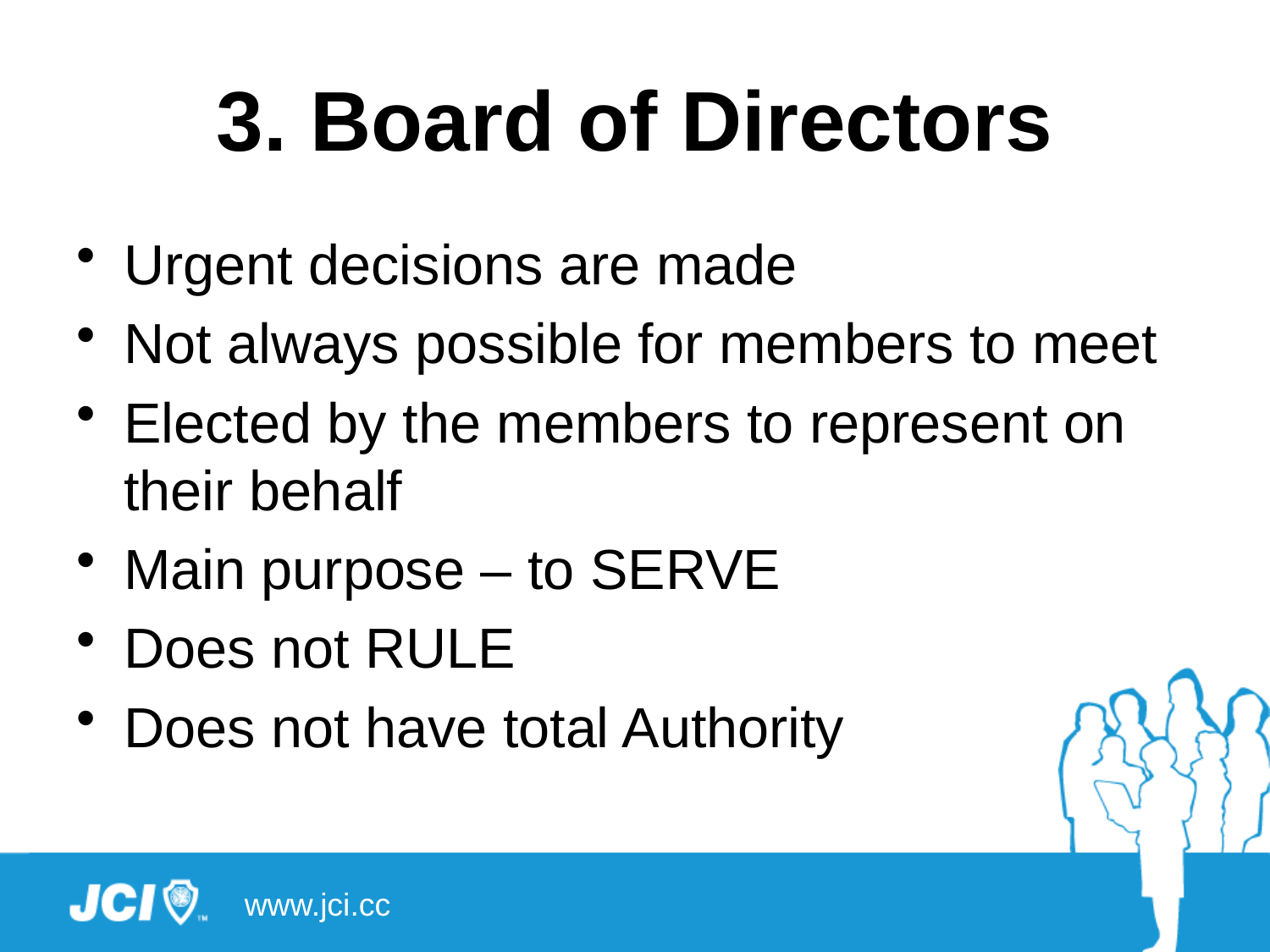

# 3. Board of Directors
Urgent decisions are made
Not always possible for members to meet
Elected by the members to represent on their behalf
Main purpose – to SERVE
Does not RULE
Does not have total Authority